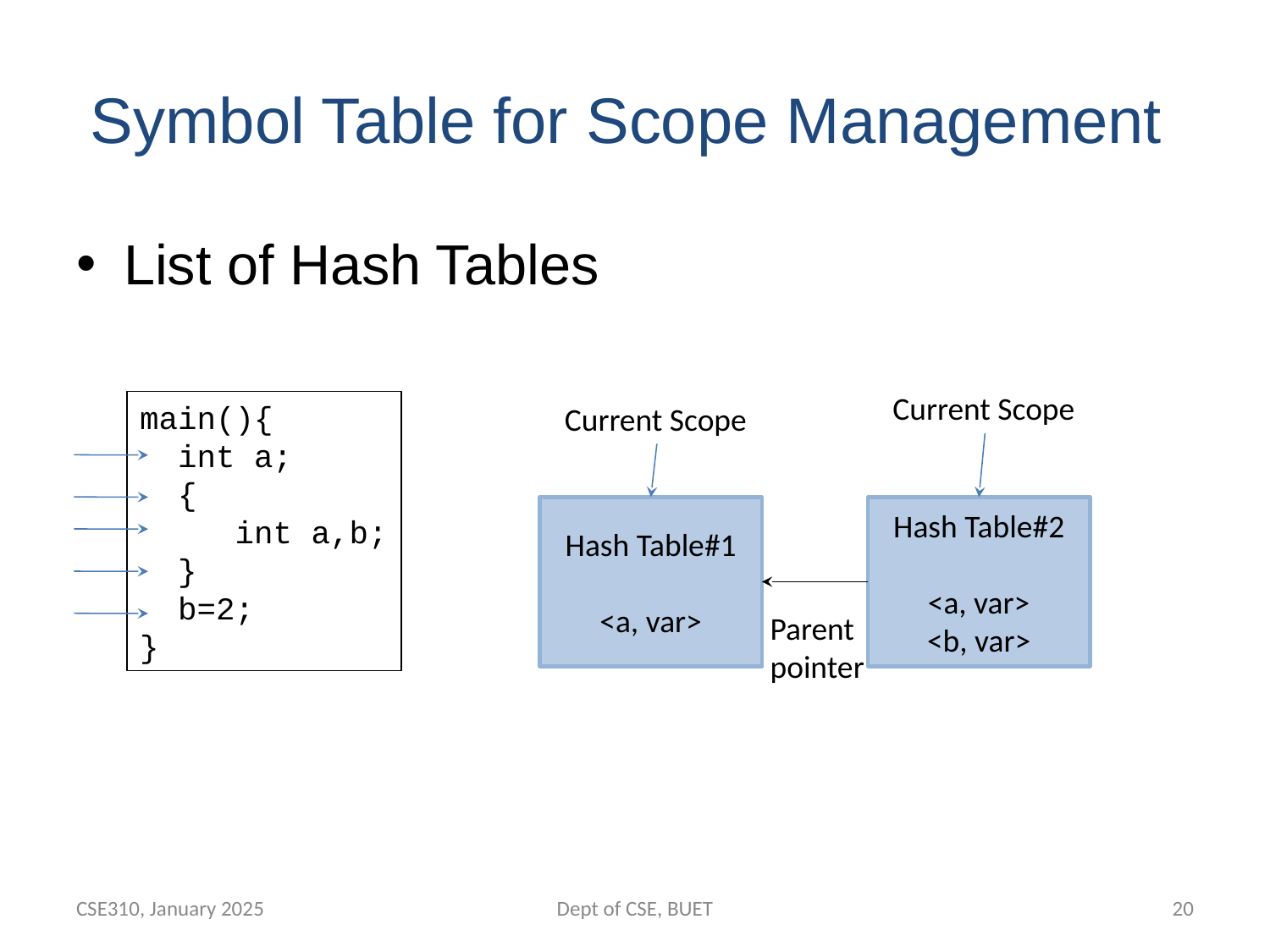

# Symbol Table for Scope Management
List of Hash Tables
Current Scope
main(){
  int a;
  {
     int a,b;
  }
  b=2;
}
Current Scope
Hash Table#1

<a, var>
Hash Table#2

<a, var>
<b, var>
Parent
pointer

CSE310, January 2025
Dept of CSE, BUET
20